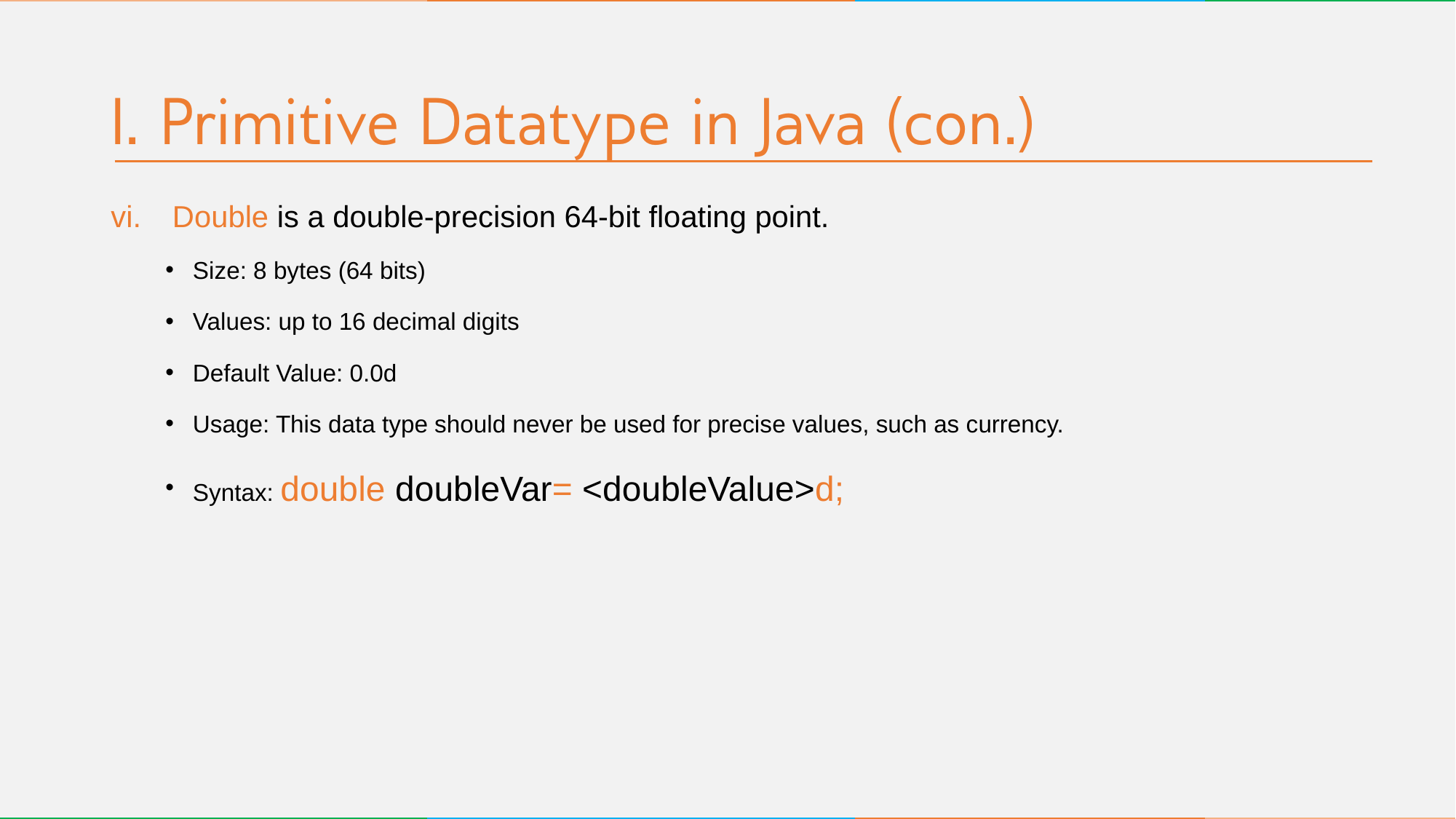

# I. Primitive Datatype in Java (con.)
Double is a double-precision 64-bit floating point.
Size: 8 bytes (64 bits)
Values: up to 16 decimal digits
Default Value: 0.0d
Usage: This data type should never be used for precise values, such as currency.
Syntax: double doubleVar= <doubleValue>d;